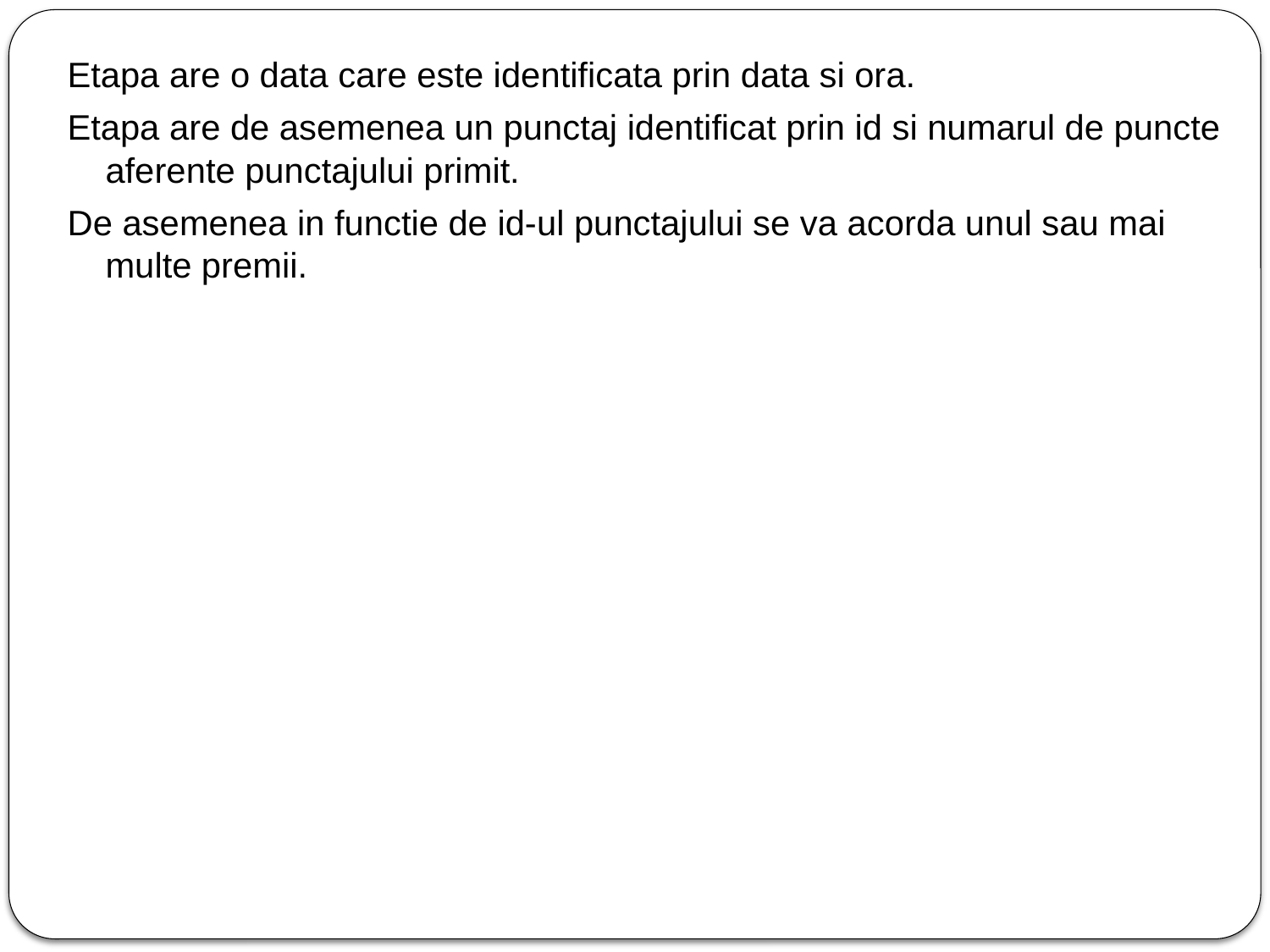

Etapa are o data care este identificata prin data si ora.
Etapa are de asemenea un punctaj identificat prin id si numarul de puncte aferente punctajului primit.
De asemenea in functie de id-ul punctajului se va acorda unul sau mai multe premii.